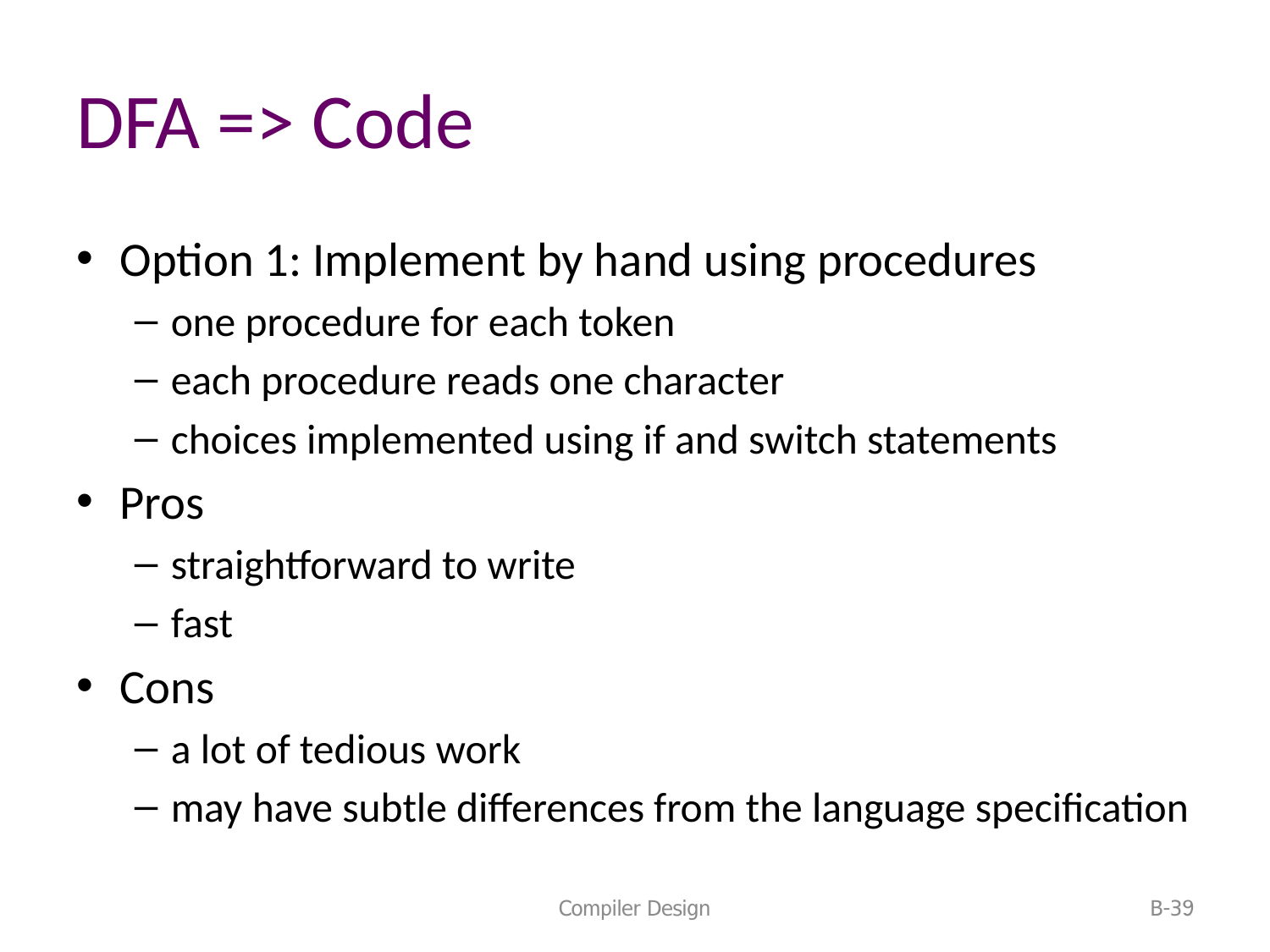

# DFA => Code
Option 1: Implement by hand using procedures
one procedure for each token
each procedure reads one character
choices implemented using if and switch statements
Pros
straightforward to write
fast
Cons
a lot of tedious work
may have subtle differences from the language specification
Compiler Design
B-39